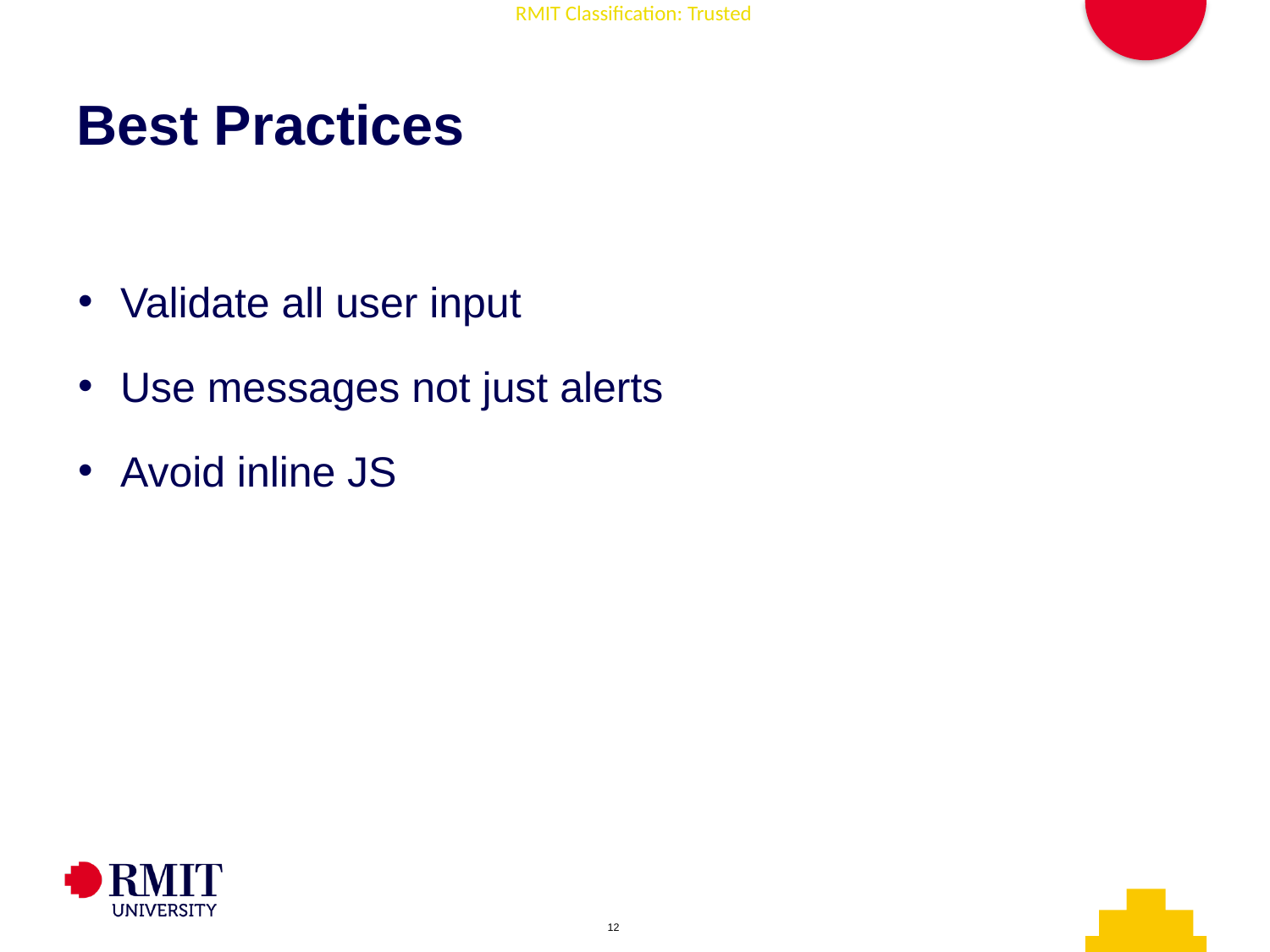

# Best Practices
Validate all user input
Use messages not just alerts
Avoid inline JS
AD006 Associate Degree in IT